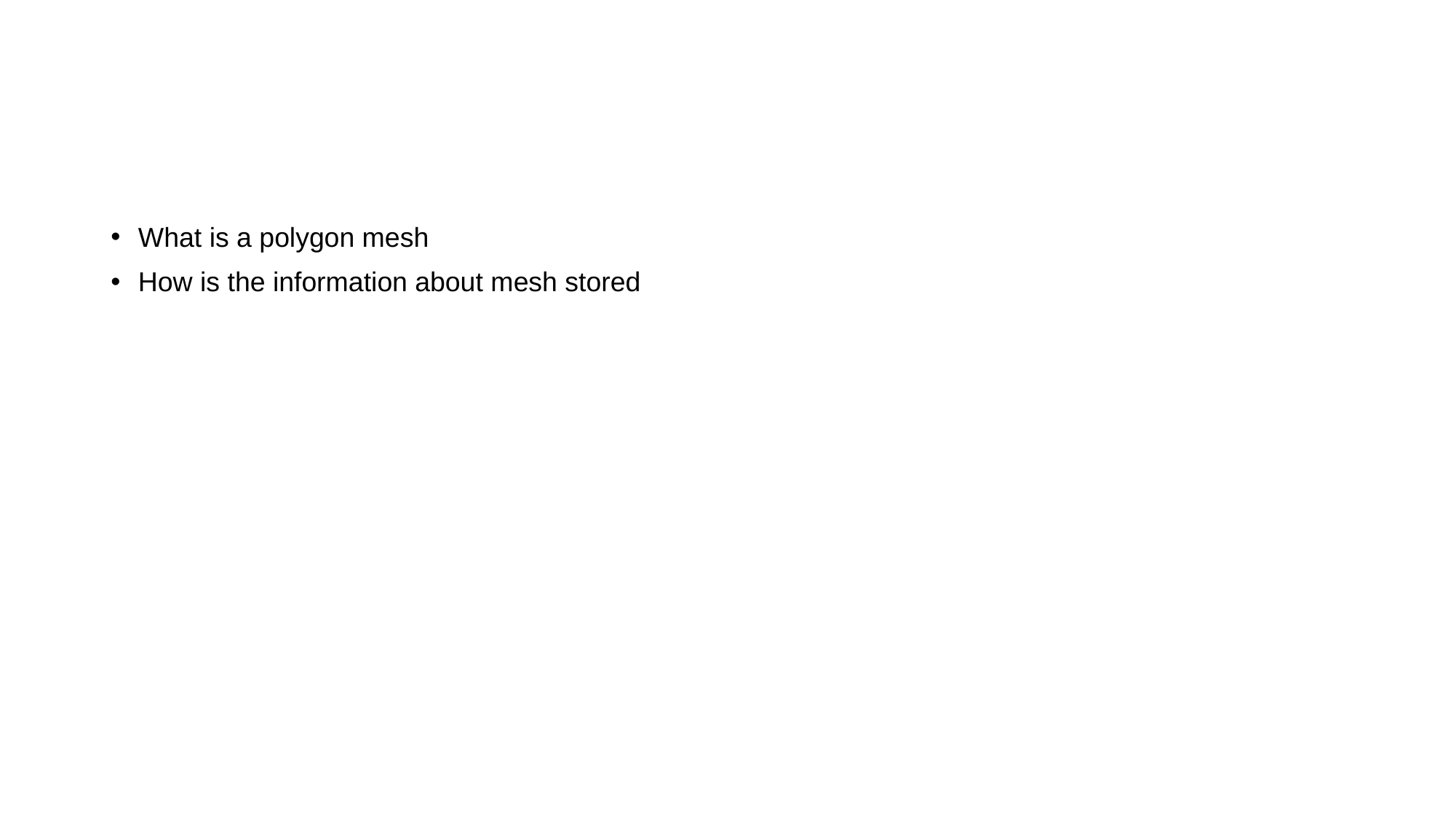

#
What is a polygon mesh
How is the information about mesh stored